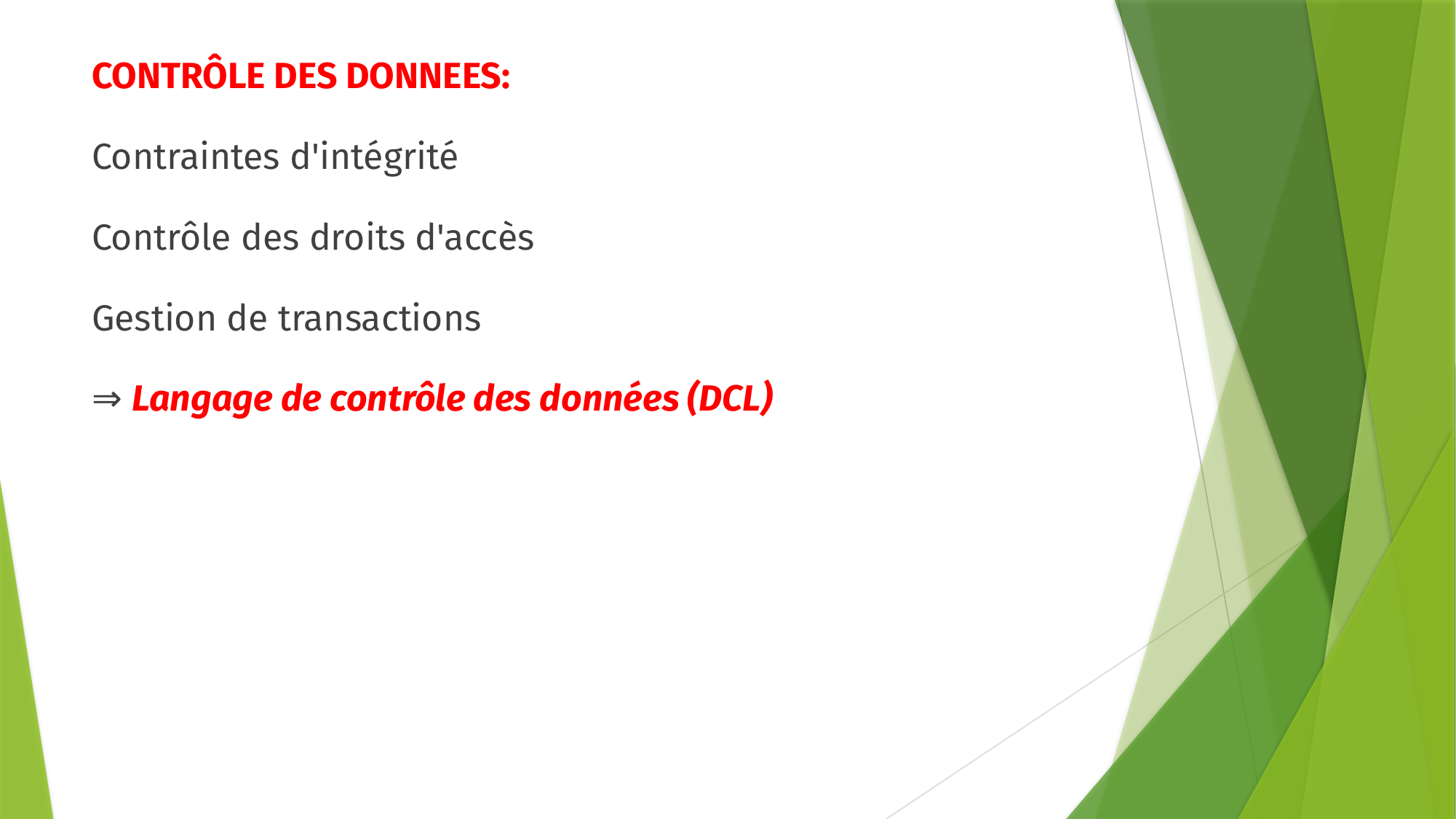

CONTRÔLE DES DONNEES:
Contraintes d'intégrité
Contrôle des droits d'accès
Gestion de transactions
⇒ Langage de contrôle des données (DCL)